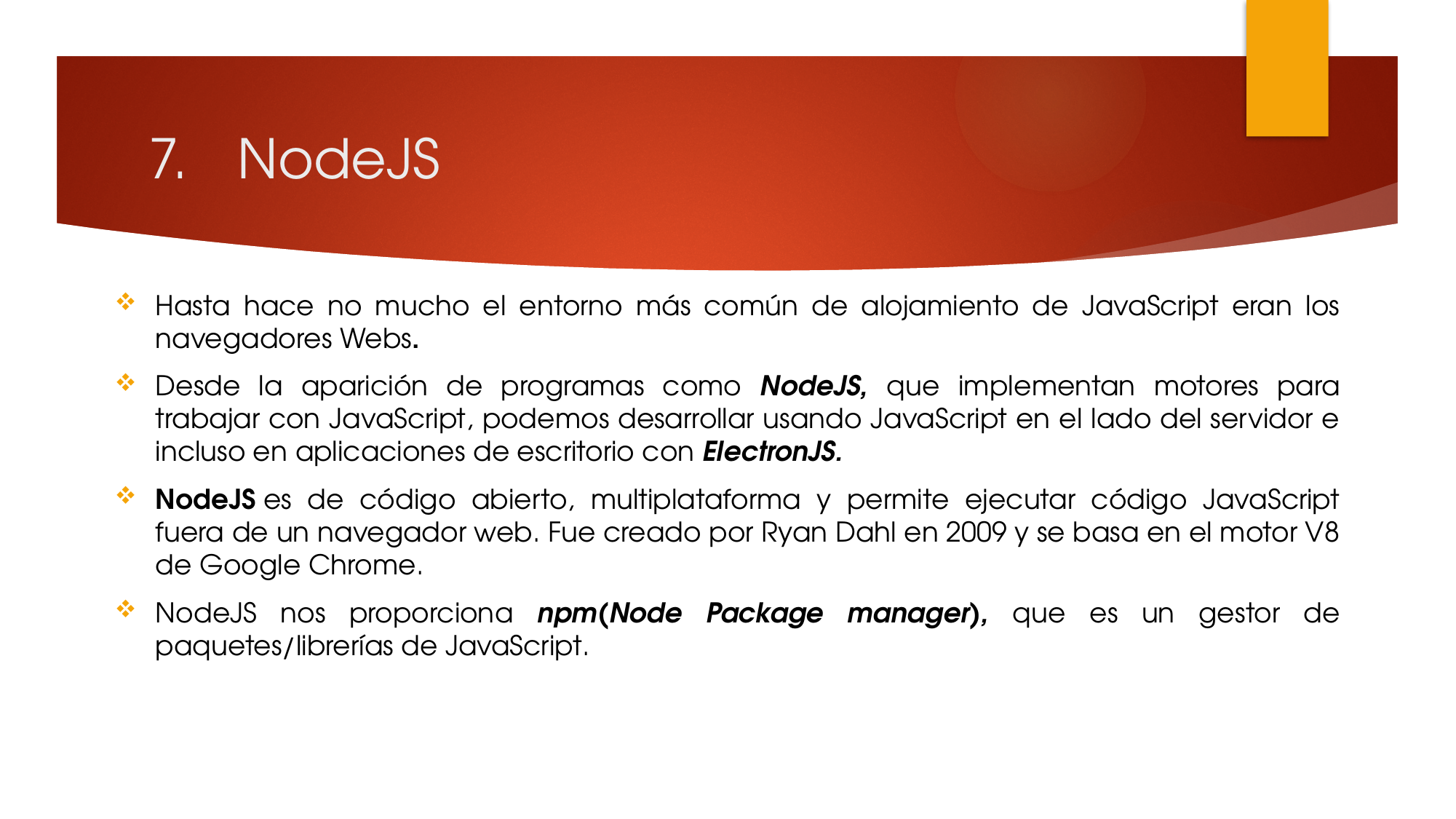

# NodeJS
Hasta hace no mucho el entorno más común de alojamiento de JavaScript eran los navegadores Webs.
Desde la aparición de programas como NodeJS, que implementan motores para trabajar con JavaScript, podemos desarrollar usando JavaScript en el lado del servidor e incluso en aplicaciones de escritorio con ElectronJS.
NodeJS es de código abierto, multiplataforma y permite ejecutar código JavaScript fuera de un navegador web. Fue creado por Ryan Dahl en 2009 y se basa en el motor V8 de Google Chrome.
NodeJS nos proporciona npm(Node Package manager), que es un gestor de paquetes/librerías de JavaScript.